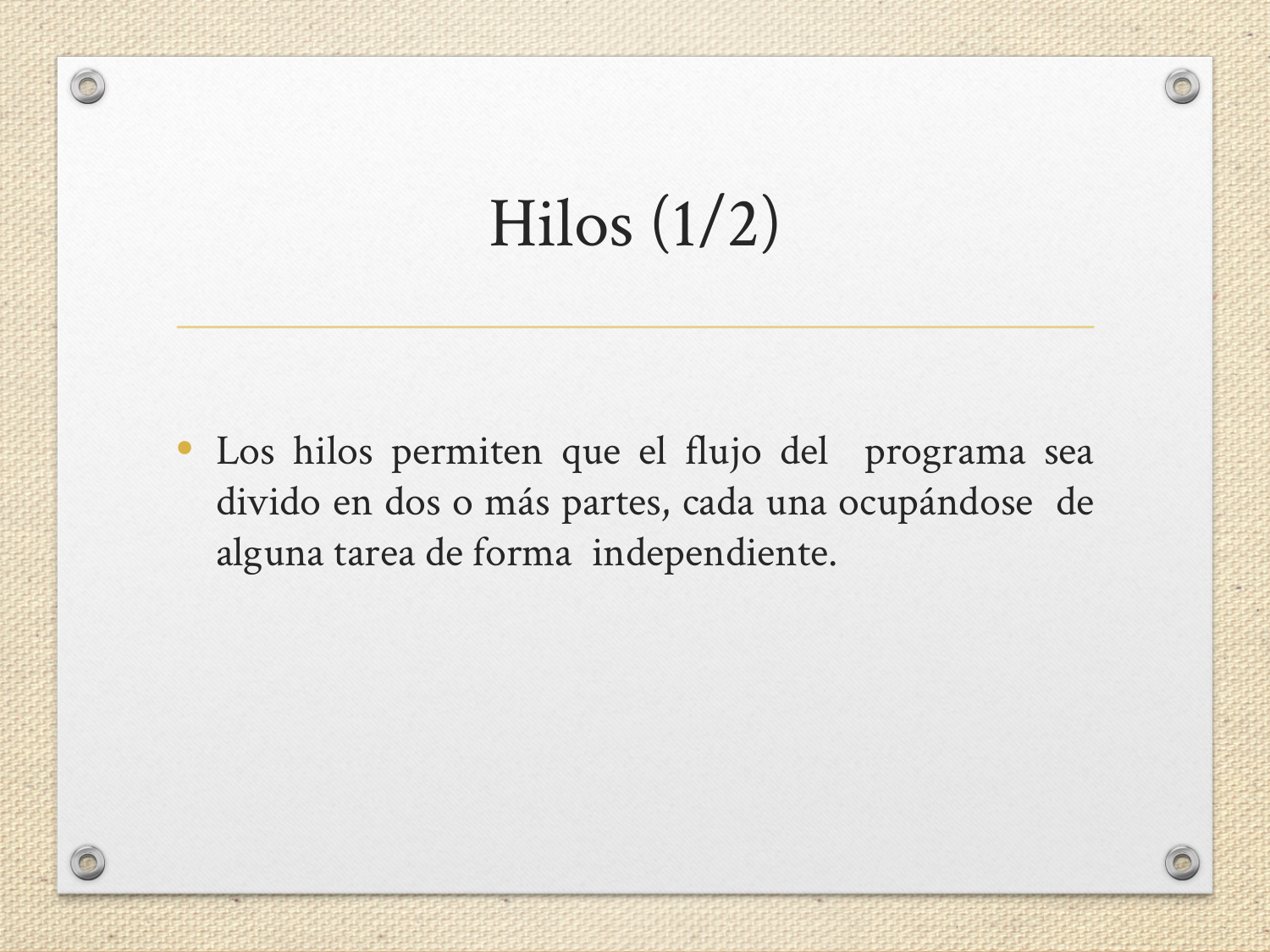

# Hilos (1/2)

Los hilos permiten que el flujo del  programa sea divido en dos o más partes, cada una ocupándose  de alguna tarea de forma  independiente.